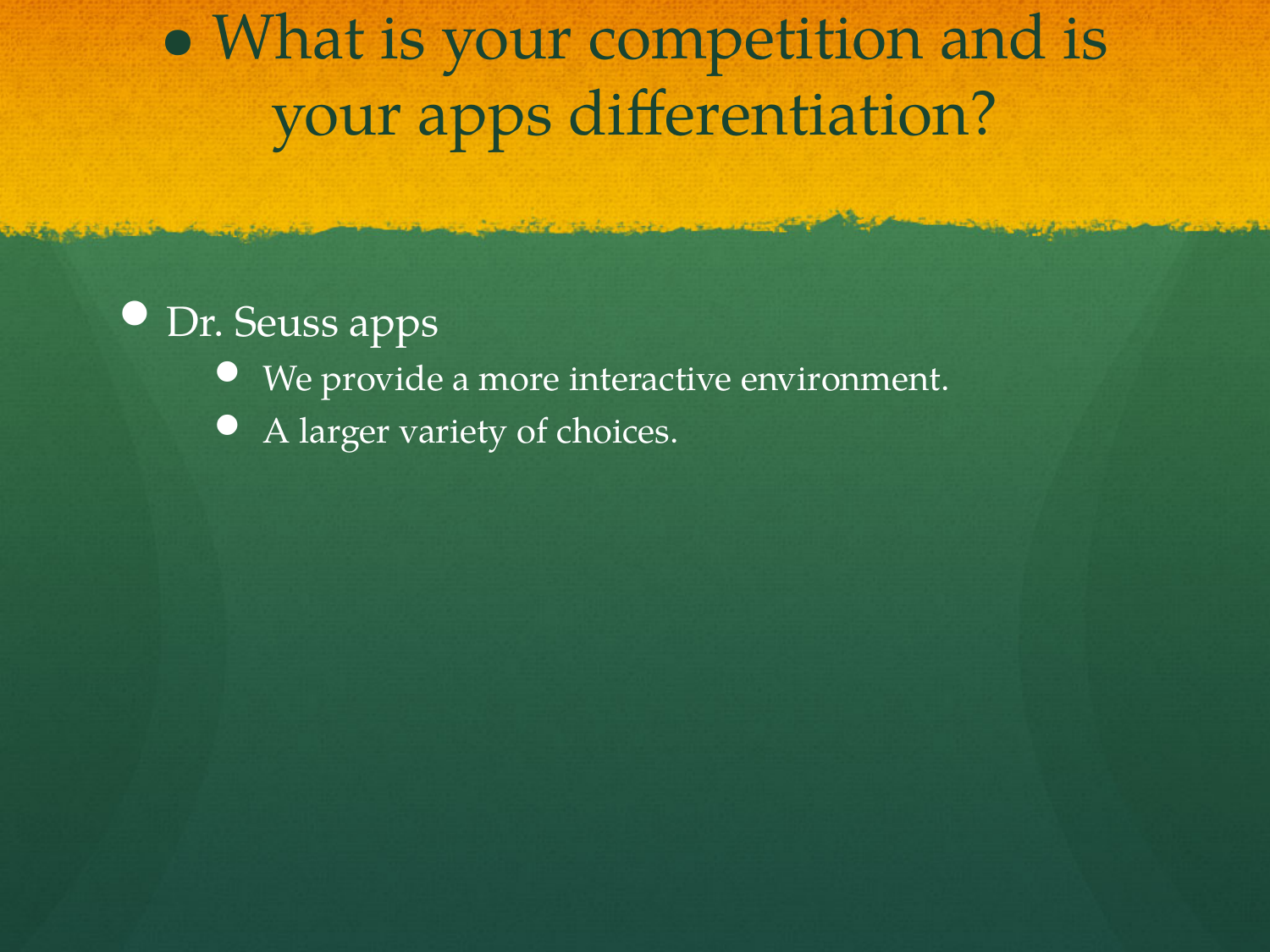

# • What is your competition and is your apps differentiation?
Dr. Seuss apps
We provide a more interactive environment.
A larger variety of choices.